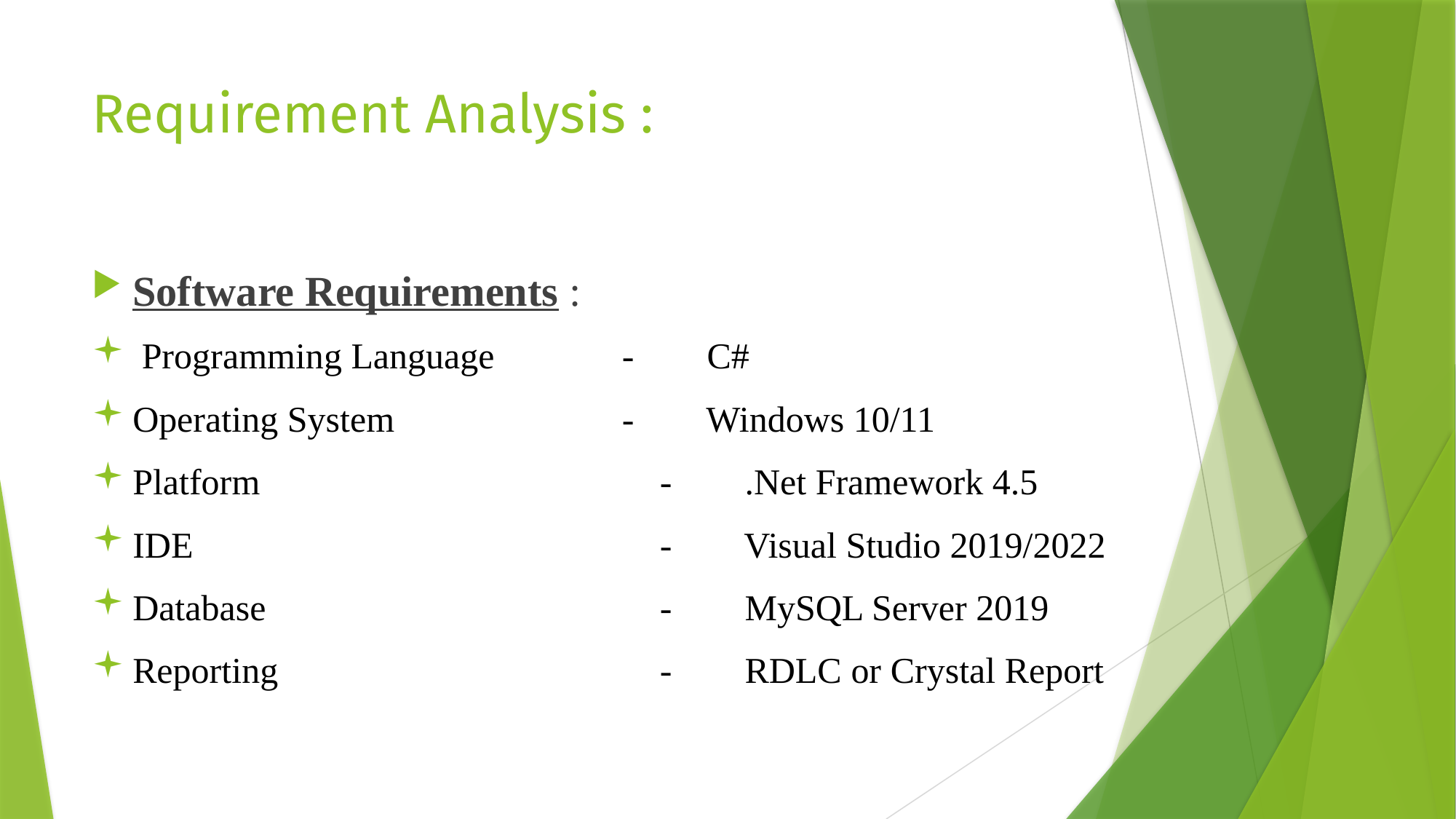

# Requirement Analysis :
Software Requirements :
 Programming Language              -        C#
Operating System                         -        Windows 10/11
Platform	                                  -        .Net Framework 4.5
IDE	                                              -        Visual Studio 2019/2022
Database	                                  -        MySQL Server 2019
Reporting	                                  -        RDLC or Crystal Report